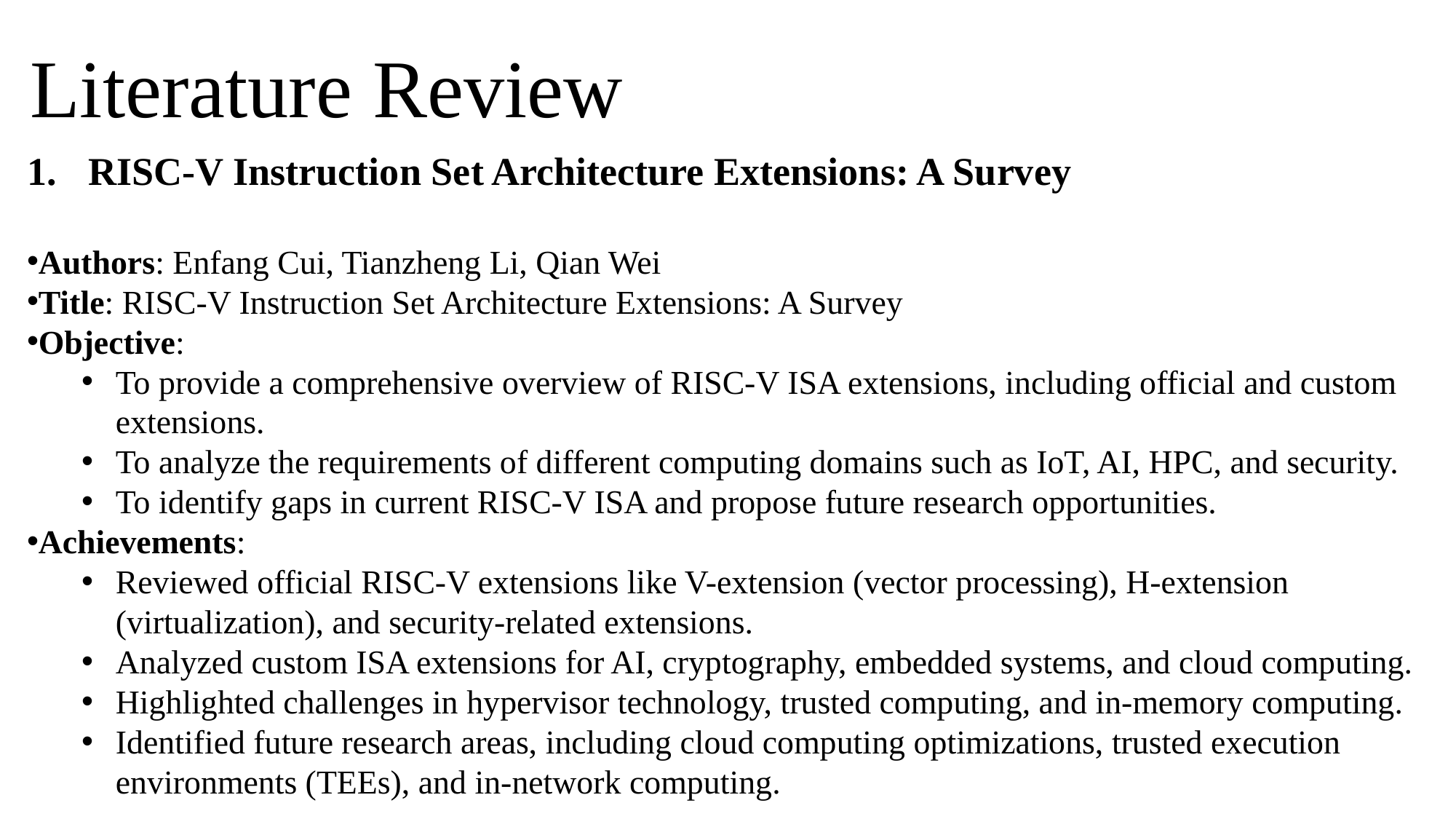

Literature Review
RISC-V Instruction Set Architecture Extensions: A Survey

Authors: Enfang Cui, Tianzheng Li, Qian Wei
Title: RISC-V Instruction Set Architecture Extensions: A Survey
Objective:
To provide a comprehensive overview of RISC-V ISA extensions, including official and custom extensions.
To analyze the requirements of different computing domains such as IoT, AI, HPC, and security.
To identify gaps in current RISC-V ISA and propose future research opportunities.
Achievements:
Reviewed official RISC-V extensions like V-extension (vector processing), H-extension (virtualization), and security-related extensions.
Analyzed custom ISA extensions for AI, cryptography, embedded systems, and cloud computing.
Highlighted challenges in hypervisor technology, trusted computing, and in-memory computing.
Identified future research areas, including cloud computing optimizations, trusted execution environments (TEEs), and in-network computing.